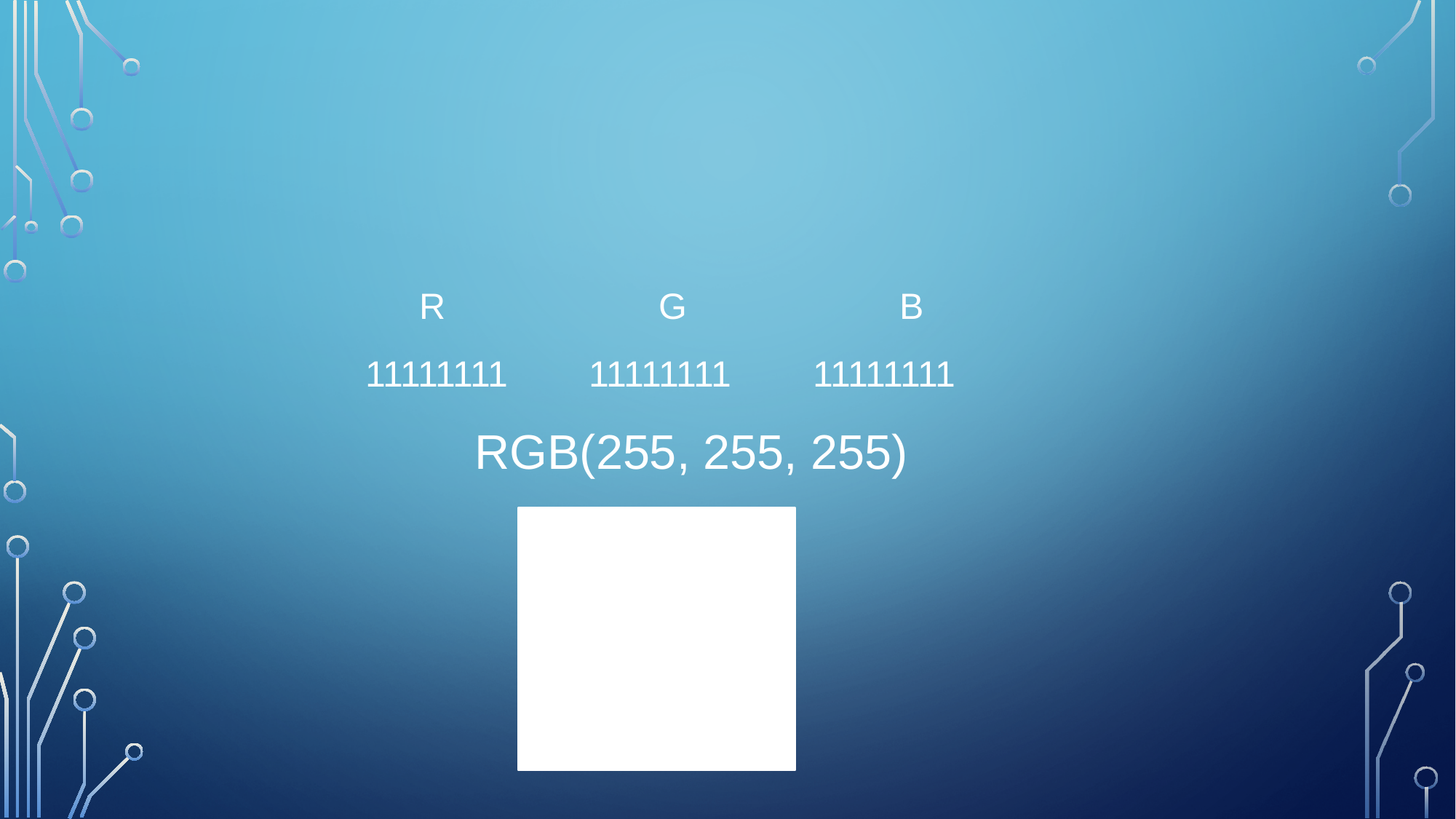

R                     G                     B
		11111111        11111111        11111111
			RGB(255, 255, 255)